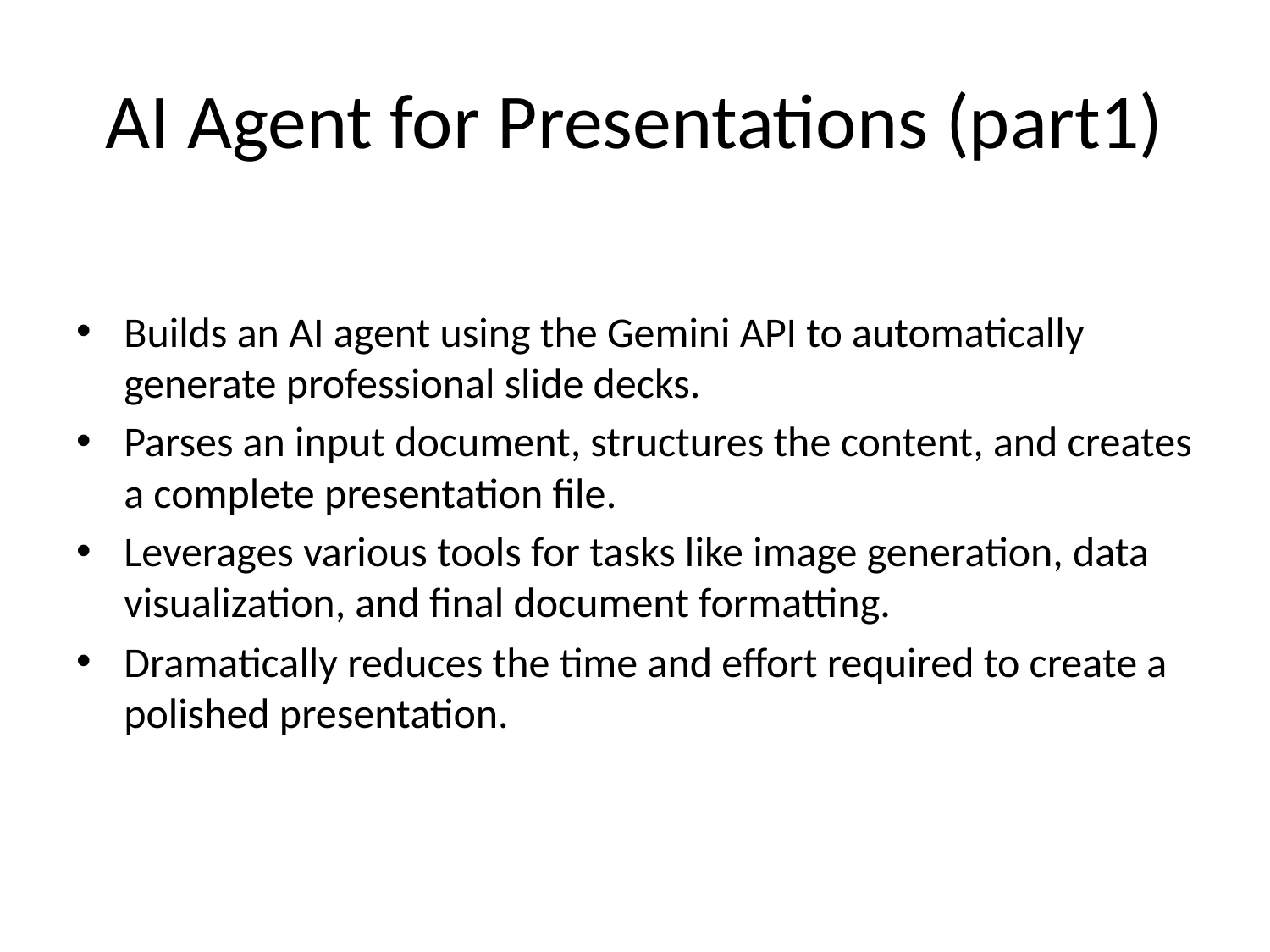

# AI Agent for Presentations (part1)

Builds an AI agent using the Gemini API to automatically generate professional slide decks.
Parses an input document, structures the content, and creates a complete presentation file.
Leverages various tools for tasks like image generation, data visualization, and final document formatting.
Dramatically reduces the time and effort required to create a polished presentation.